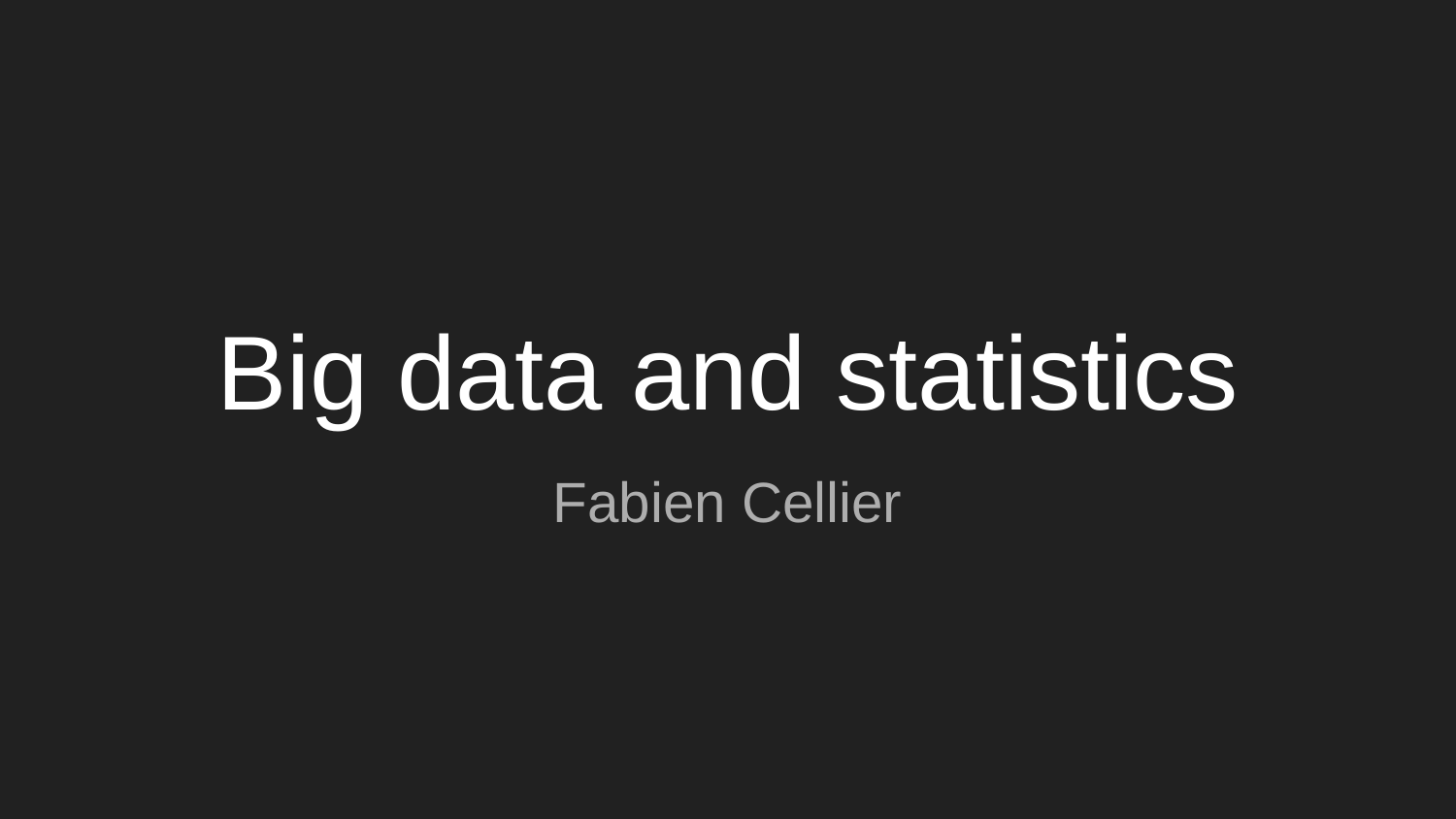

# Big data and statistics
Fabien Cellier